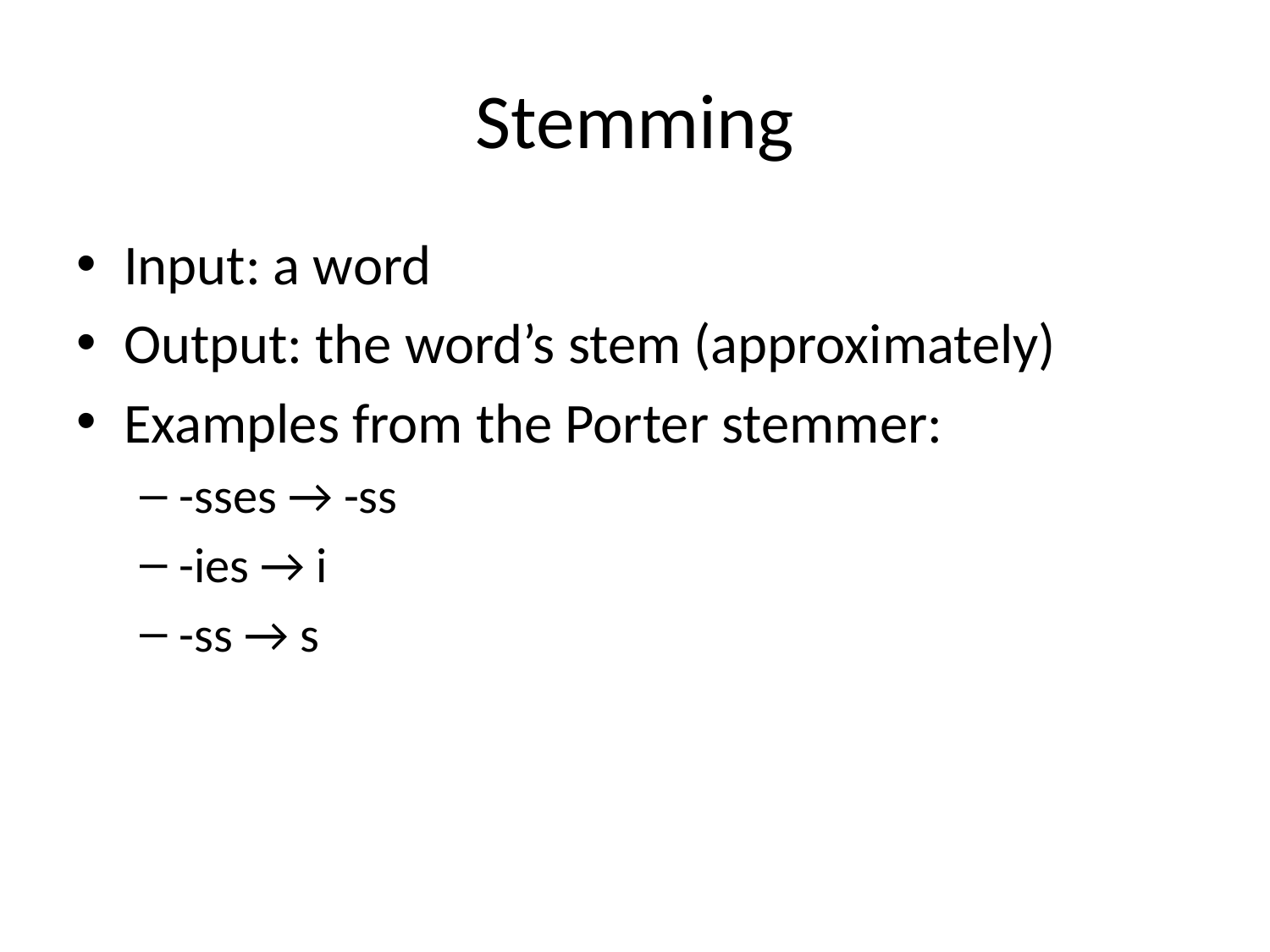

# Stemming
Input: a word
Output: the word’s stem (approximately)
Examples from the Porter stemmer:
-sses → -ss
-ies → i
-ss → s